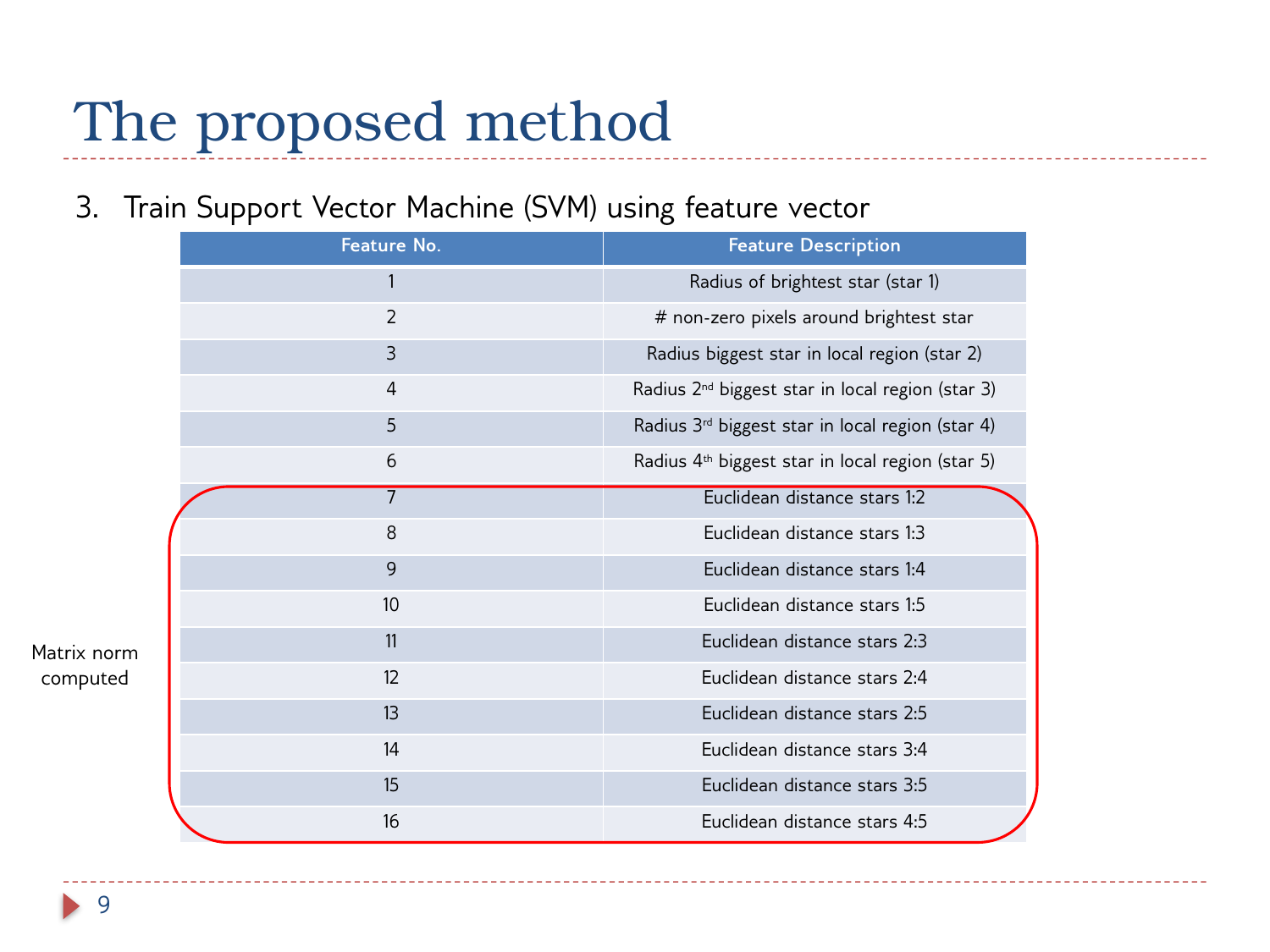

# The proposed method
Train Support Vector Machine (SVM) using feature vector
| Feature No. | Feature Description |
| --- | --- |
| 1 | Radius of brightest star (star 1) |
| 2 | # non-zero pixels around brightest star |
| 3 | Radius biggest star in local region (star 2) |
| 4 | Radius 2nd biggest star in local region (star 3) |
| 5 | Radius 3rd biggest star in local region (star 4) |
| 6 | Radius 4th biggest star in local region (star 5) |
| 7 | Euclidean distance stars 1:2 |
| 8 | Euclidean distance stars 1:3 |
| 9 | Euclidean distance stars 1:4 |
| 10 | Euclidean distance stars 1:5 |
| 11 | Euclidean distance stars 2:3 |
| 12 | Euclidean distance stars 2:4 |
| 13 | Euclidean distance stars 2:5 |
| 14 | Euclidean distance stars 3:4 |
| 15 | Euclidean distance stars 3:5 |
| 16 | Euclidean distance stars 4:5 |

Matrix norm computed
9